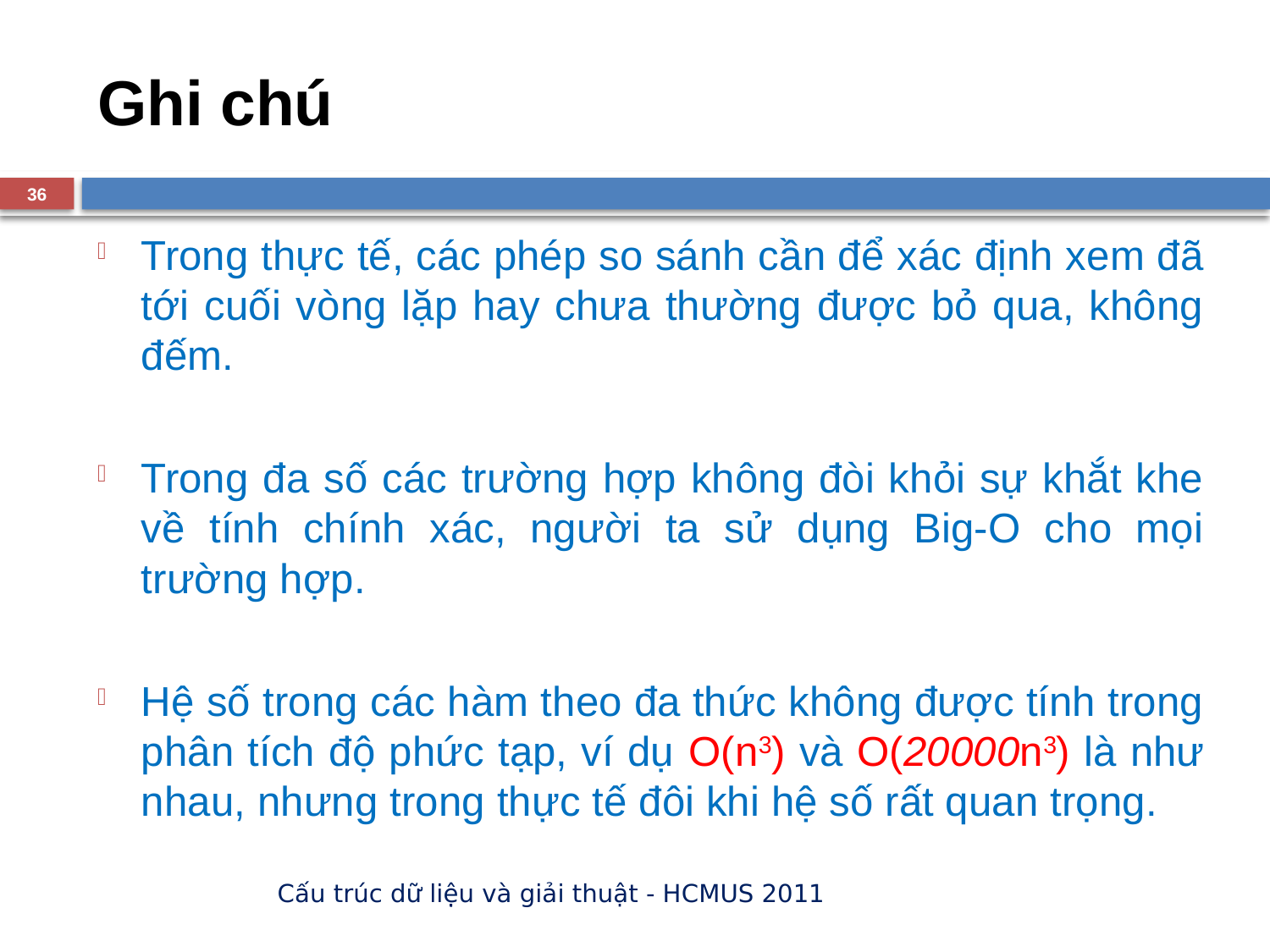

# Ghi chú
36
Trong thực tế, các phép so sánh cần để xác định xem đã tới cuối vòng lặp hay chưa thường được bỏ qua, không đếm.

Trong đa số các trường hợp không đòi khỏi sự khắt khe về tính chính xác, người ta sử dụng Big-O cho mọi trường hợp.

Hệ số trong các hàm theo đa thức không được tính trong phân tích độ phức tạp, ví dụ O(n3) và O(20000n3) là như nhau, nhưng trong thực tế đôi khi hệ số rất quan trọng.
Cấu trúc dữ liệu và giải thuật - HCMUS 2011